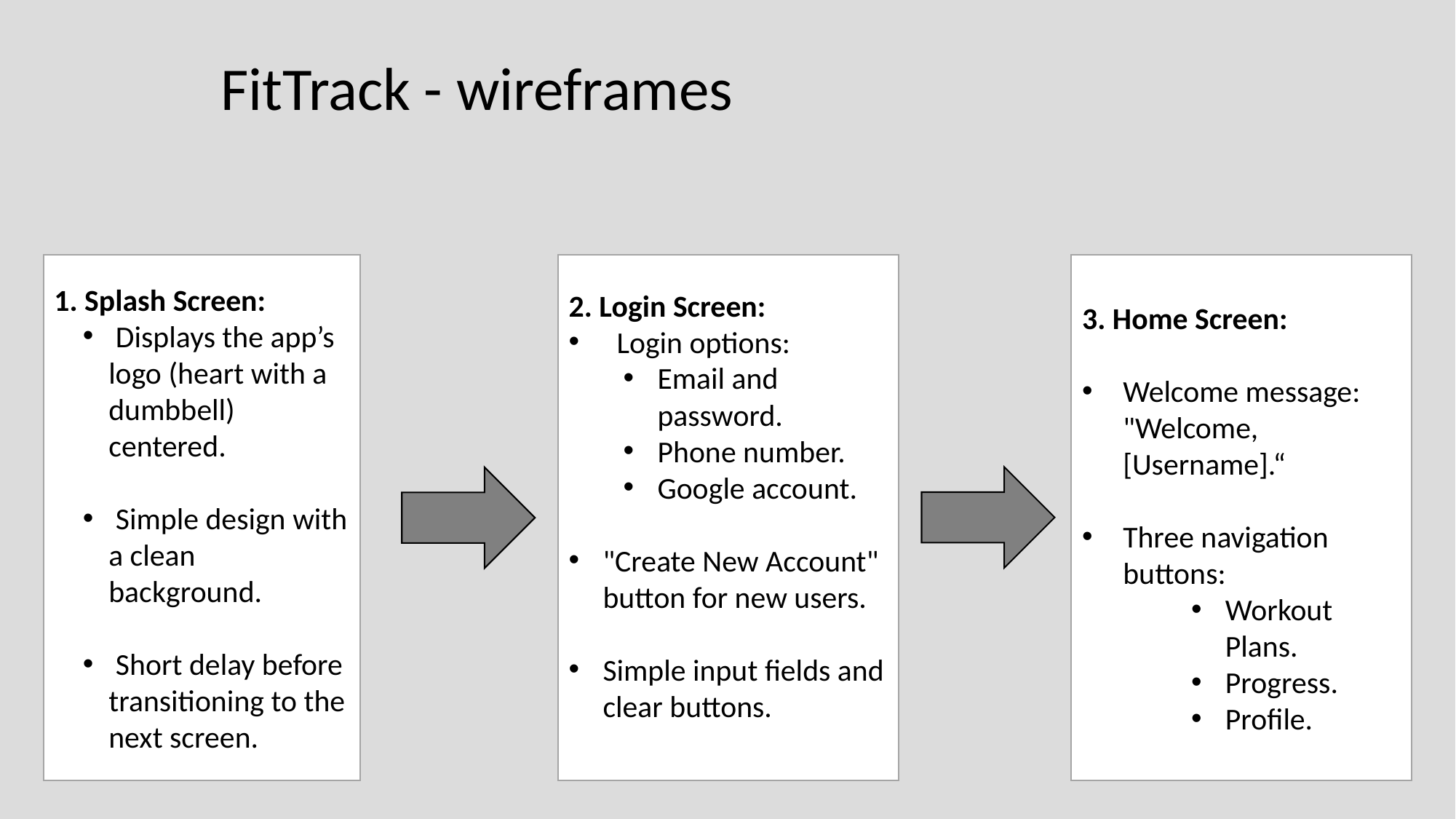

# FitTrack - wireframes
1. Splash Screen:
 Displays the app’s logo (heart with a dumbbell) centered.

 Simple design with a clean background.

 Short delay before transitioning to the next screen.
2. Login Screen:
 Login options:
Email and password.
Phone number.
Google account.

"Create New Account" button for new users.

Simple input fields and clear buttons.

3. Home Screen:

Welcome message: "Welcome, [Username].“

Three navigation buttons:
Workout Plans.
Progress.
Profile.